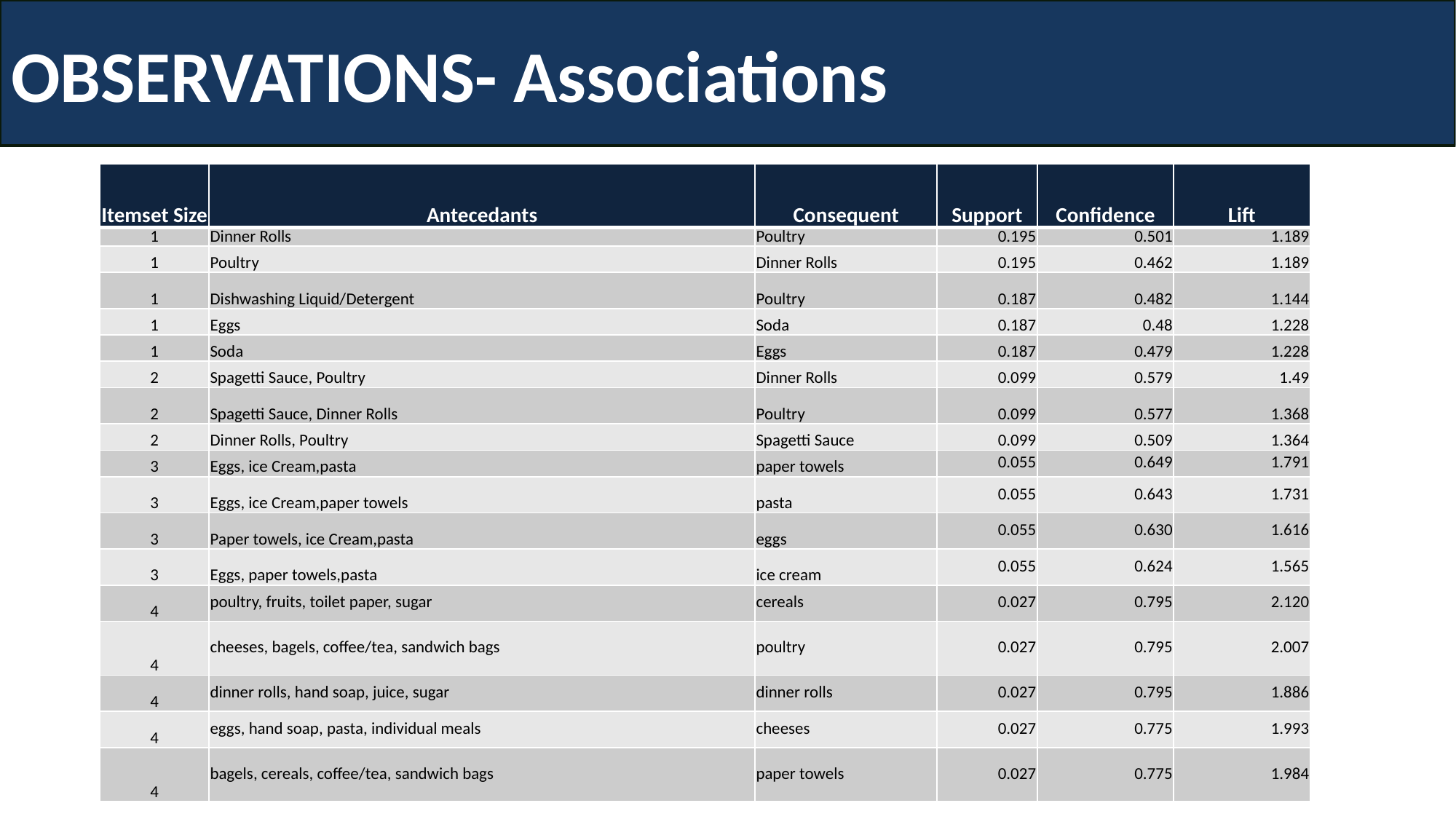

OBSERVATIONS- Associations
| Itemset Size | Antecedants | Consequent | Support | Confidence | Lift |
| --- | --- | --- | --- | --- | --- |
| 1 | Dinner Rolls | Poultry | 0.195 | 0.501 | 1.189 |
| 1 | Poultry | Dinner Rolls | 0.195 | 0.462 | 1.189 |
| 1 | Dishwashing Liquid/Detergent | Poultry | 0.187 | 0.482 | 1.144 |
| 1 | Eggs | Soda | 0.187 | 0.48 | 1.228 |
| 1 | Soda | Eggs | 0.187 | 0.479 | 1.228 |
| 2 | Spagetti Sauce, Poultry | Dinner Rolls | 0.099 | 0.579 | 1.49 |
| 2 | Spagetti Sauce, Dinner Rolls | Poultry | 0.099 | 0.577 | 1.368 |
| 2 | Dinner Rolls, Poultry | Spagetti Sauce | 0.099 | 0.509 | 1.364 |
| 3 | Eggs, ice Cream,pasta | paper towels | 0.055 | 0.649 | 1.791 |
| 3 | Eggs, ice Cream,paper towels | pasta | 0.055 | 0.643 | 1.731 |
| 3 | Paper towels, ice Cream,pasta | eggs | 0.055 | 0.630 | 1.616 |
| 3 | Eggs, paper towels,pasta | ice cream | 0.055 | 0.624 | 1.565 |
| 4 | poultry, fruits, toilet paper, sugar | cereals | 0.027 | 0.795 | 2.120 |
| 4 | cheeses, bagels, coffee/tea, sandwich bags | poultry | 0.027 | 0.795 | 2.007 |
| 4 | dinner rolls, hand soap, juice, sugar | dinner rolls | 0.027 | 0.795 | 1.886 |
| 4 | eggs, hand soap, pasta, individual meals | cheeses | 0.027 | 0.775 | 1.993 |
| 4 | bagels, cereals, coffee/tea, sandwich bags | paper towels | 0.027 | 0.775 | 1.984 |